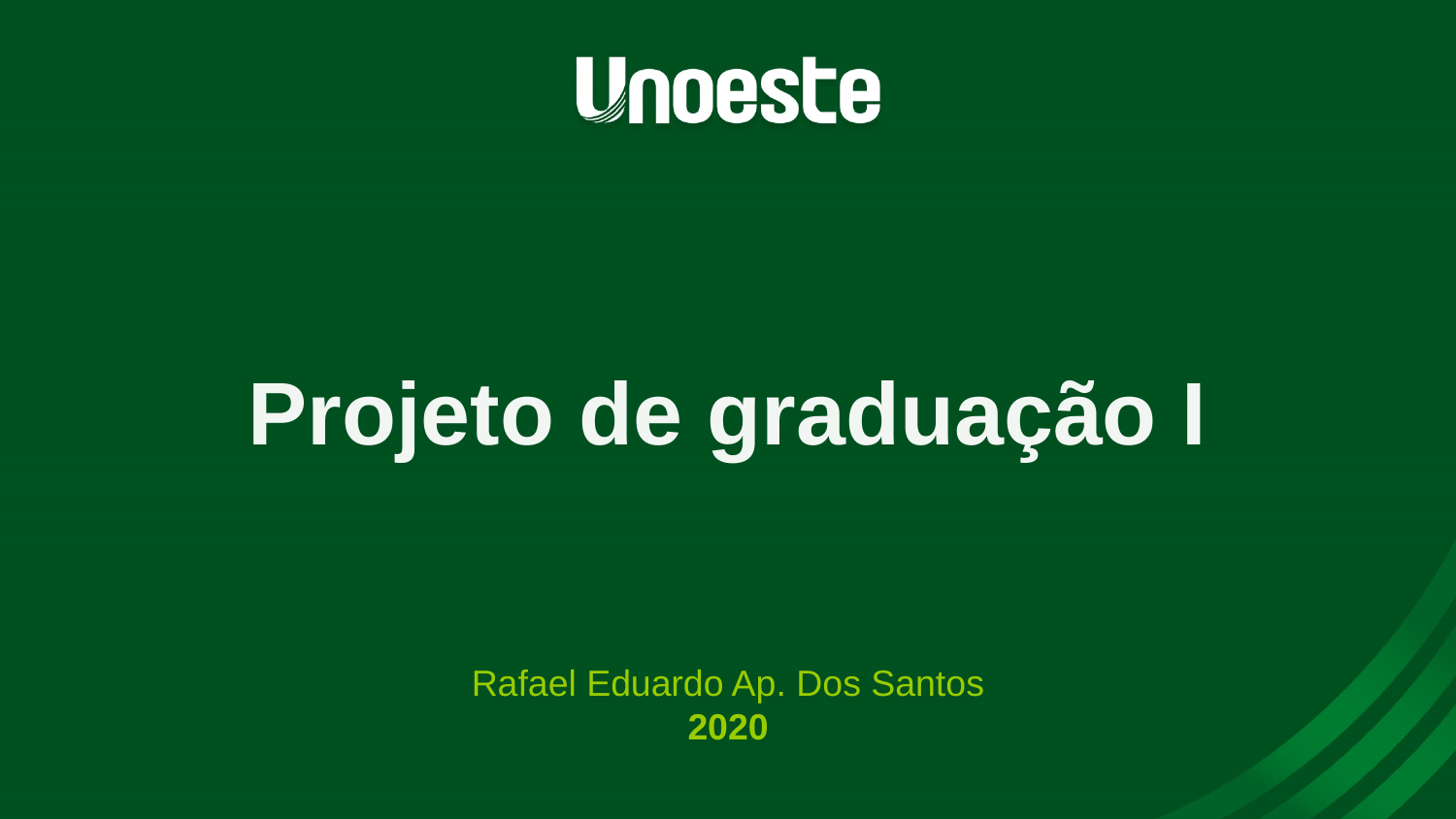

# Projeto de graduação I
Rafael Eduardo Ap. Dos Santos
2020